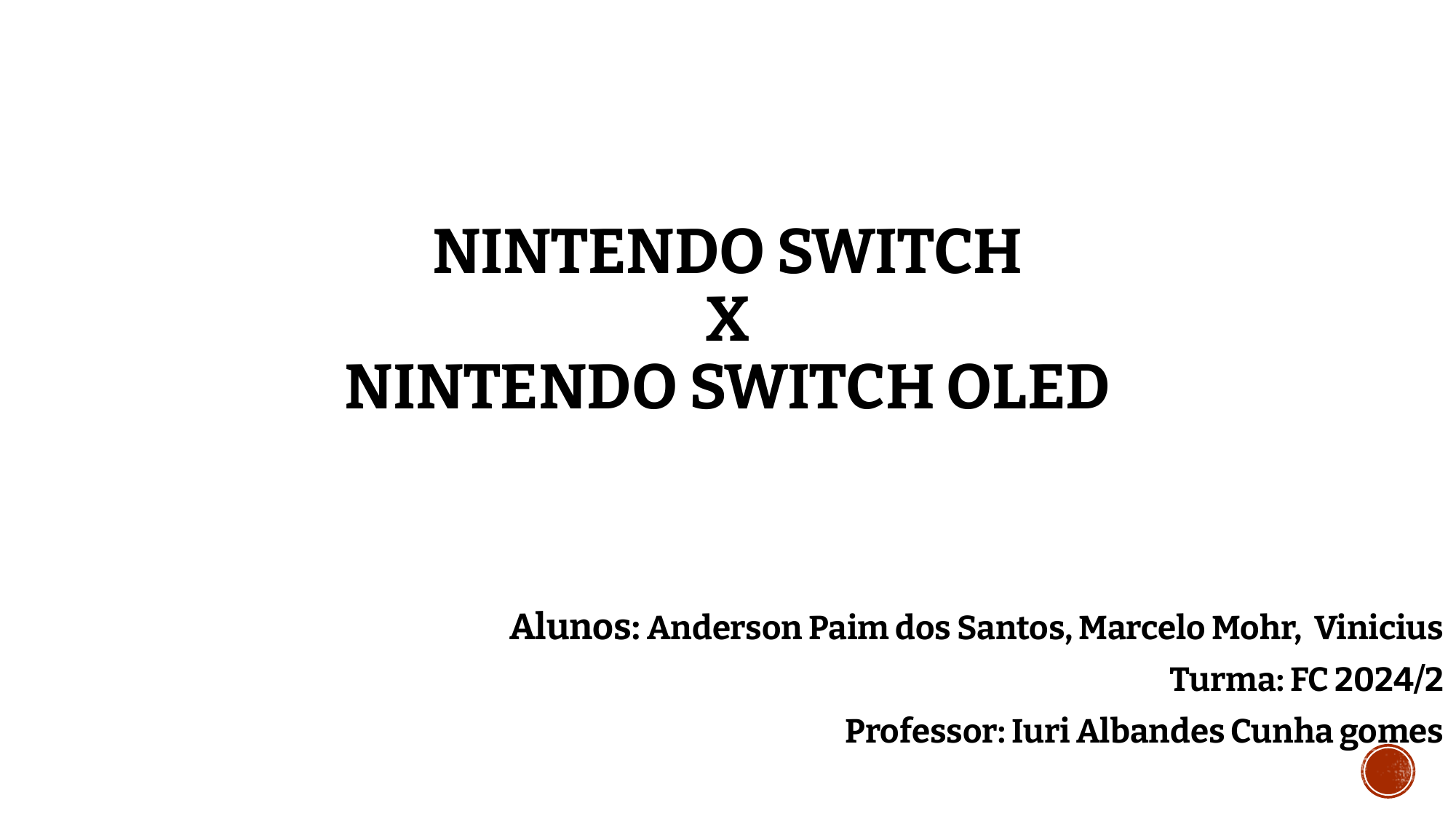

Nintendo Switch
x
Nintendo Switch OLED
# Alunos: Anderson Paim dos Santos, Marcelo Mohr,  Vinicius
Turma: FC 2024/2
Professor: Iuri Albandes Cunha gomes